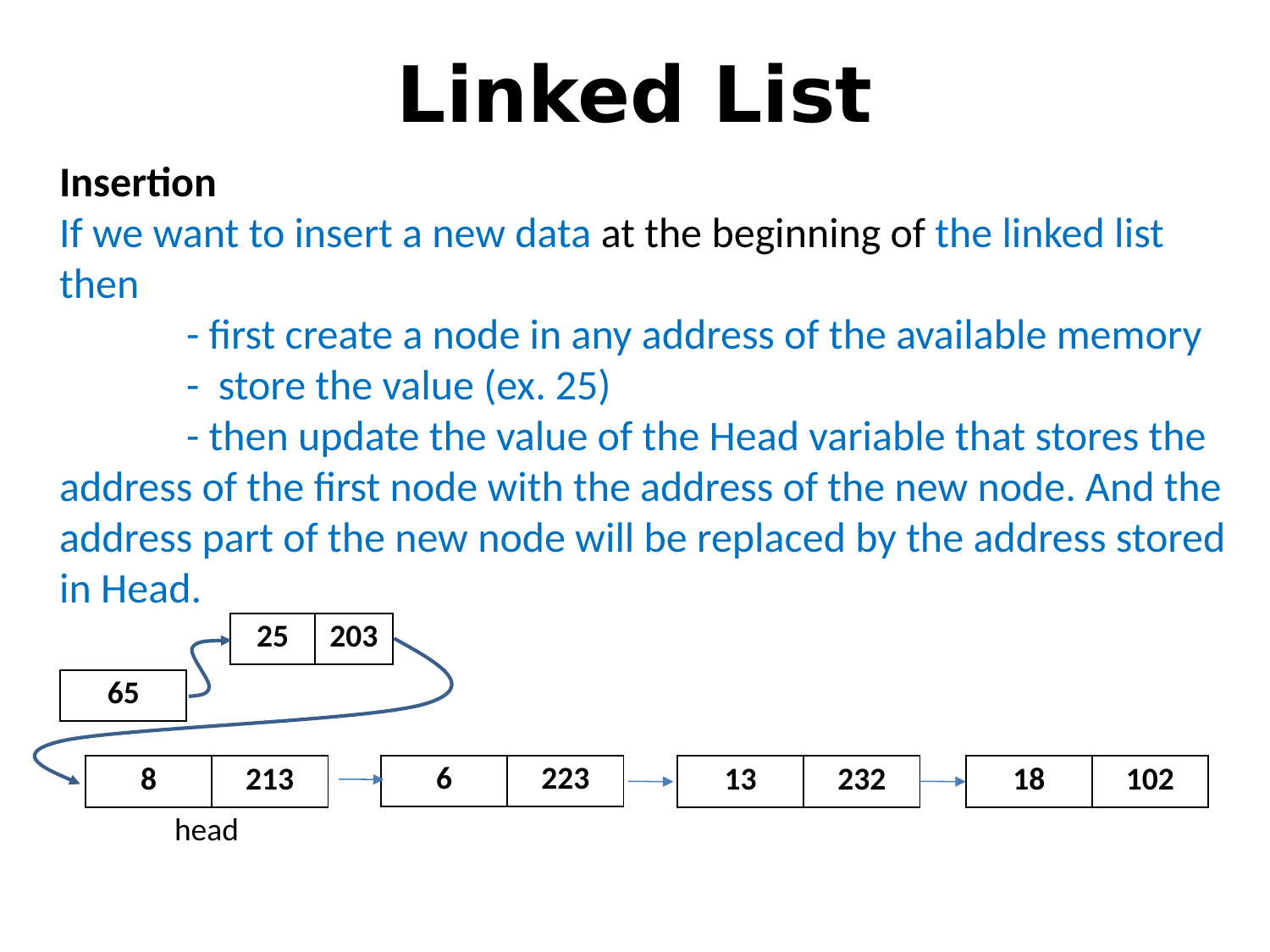

Linked List
Insertion
If we want to insert a new data at the beginning of the linked list then
	- first create a node in any address of the available memory
	-  store the value (ex. 25)
	- then update the value of the Head variable that stores the address of the first node with the address of the new node. And the address part of the new node will be replaced by the address stored in Head.

| 25 | 203 |
| --- | --- |

| 65 |
| --- |
| 8 | 213 |
| --- | --- |
| head |  |
| 6 | 223 |
| --- | --- |
| 13 | 232 |
| --- | --- |
| 18 | 102 |
| --- | --- |